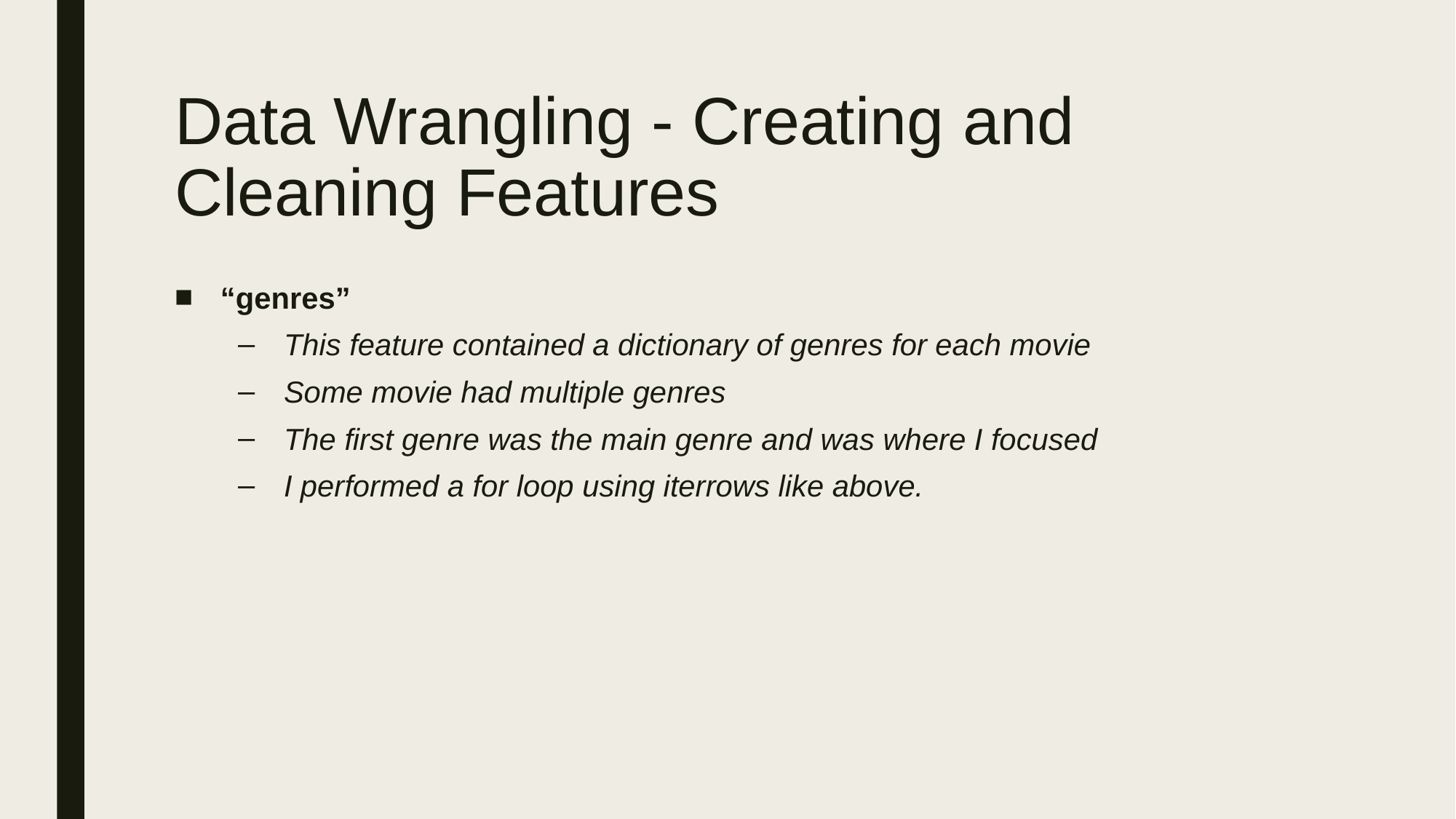

# Data Wrangling - Creating and Cleaning Features
“genres”
This feature contained a dictionary of genres for each movie
Some movie had multiple genres
The first genre was the main genre and was where I focused
I performed a for loop using iterrows like above.